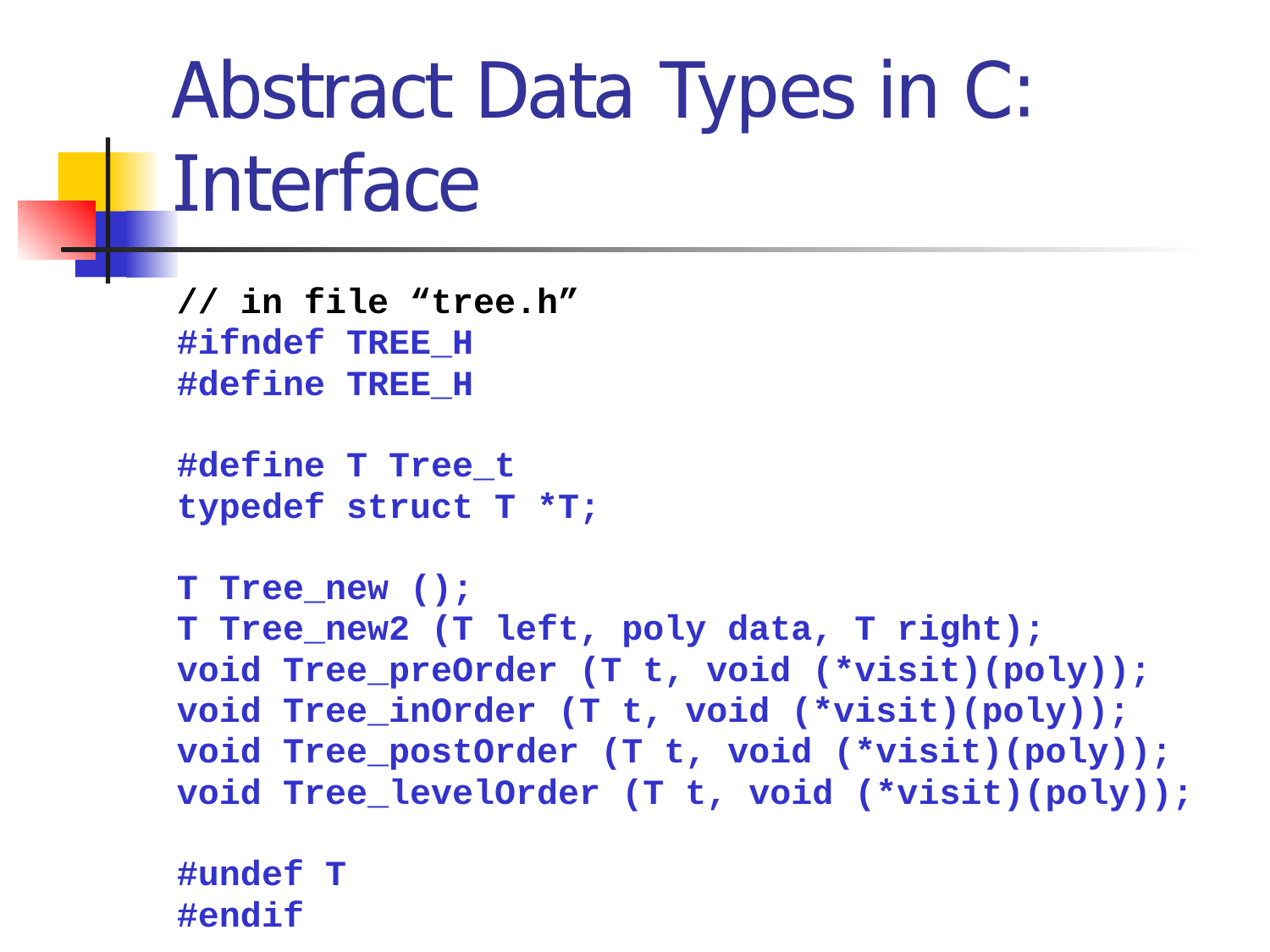

# Abstract Data Types in C: Interface
// in file “tree.h”
#ifndef TREE_H
#define TREE_H

#define T Tree_t
typedef struct T *T;

T Tree_new ();
T Tree_new2 (T left, poly data, T right);
void Tree_preOrder (T t, void (*visit)(poly));
void Tree_inOrder (T t, void (*visit)(poly));
void Tree_postOrder (T t, void (*visit)(poly));
void Tree_levelOrder (T t, void (*visit)(poly));

#undef T
#endif